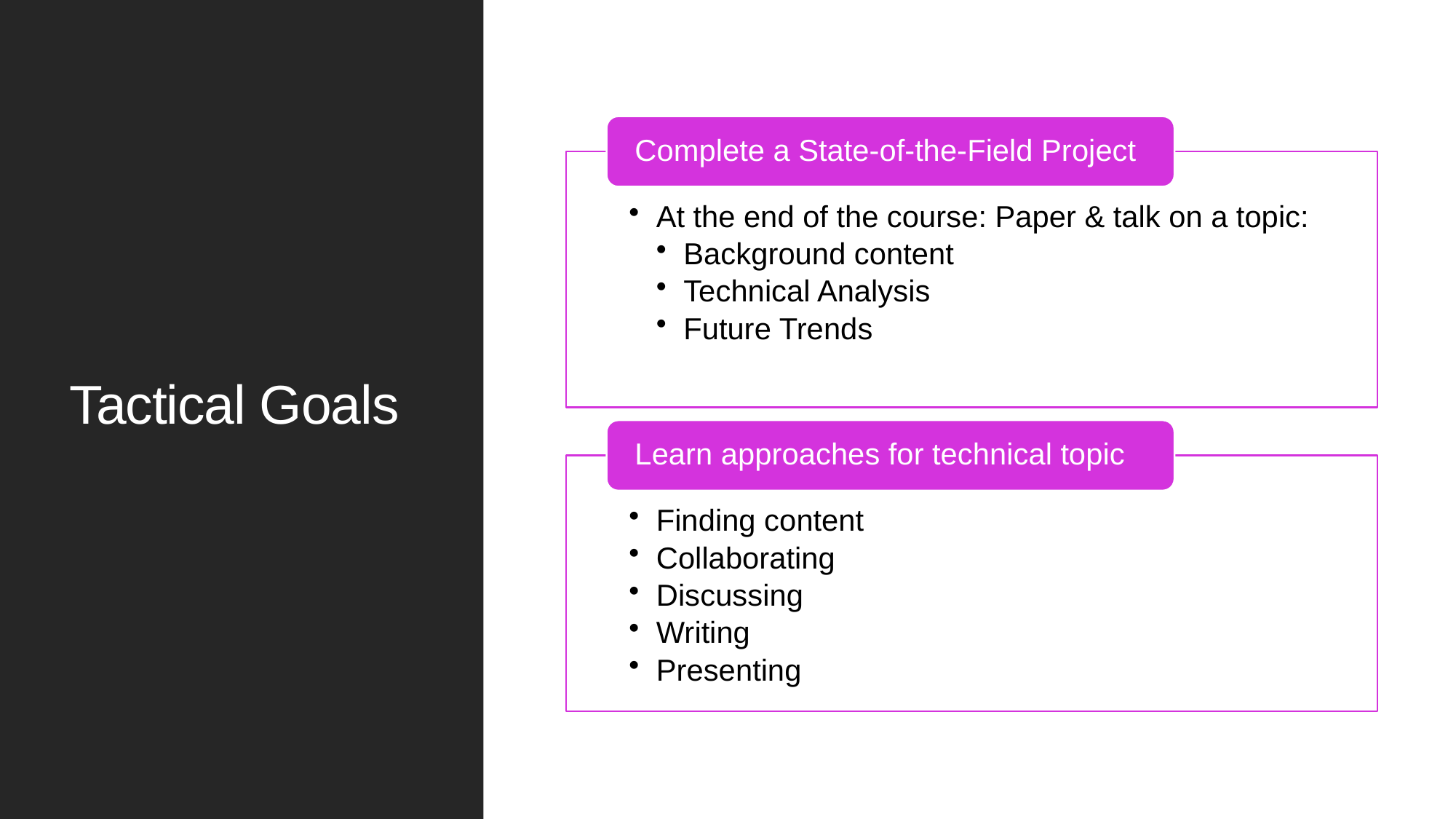

# Tactical Goals
At the end of the course: Paper & talk on a topic:
Background content
Technical Analysis
Future Trends
Complete a State-of-the-Field Project
Finding content
Collaborating
Discussing
Writing
Presenting
Learn approaches for technical topic